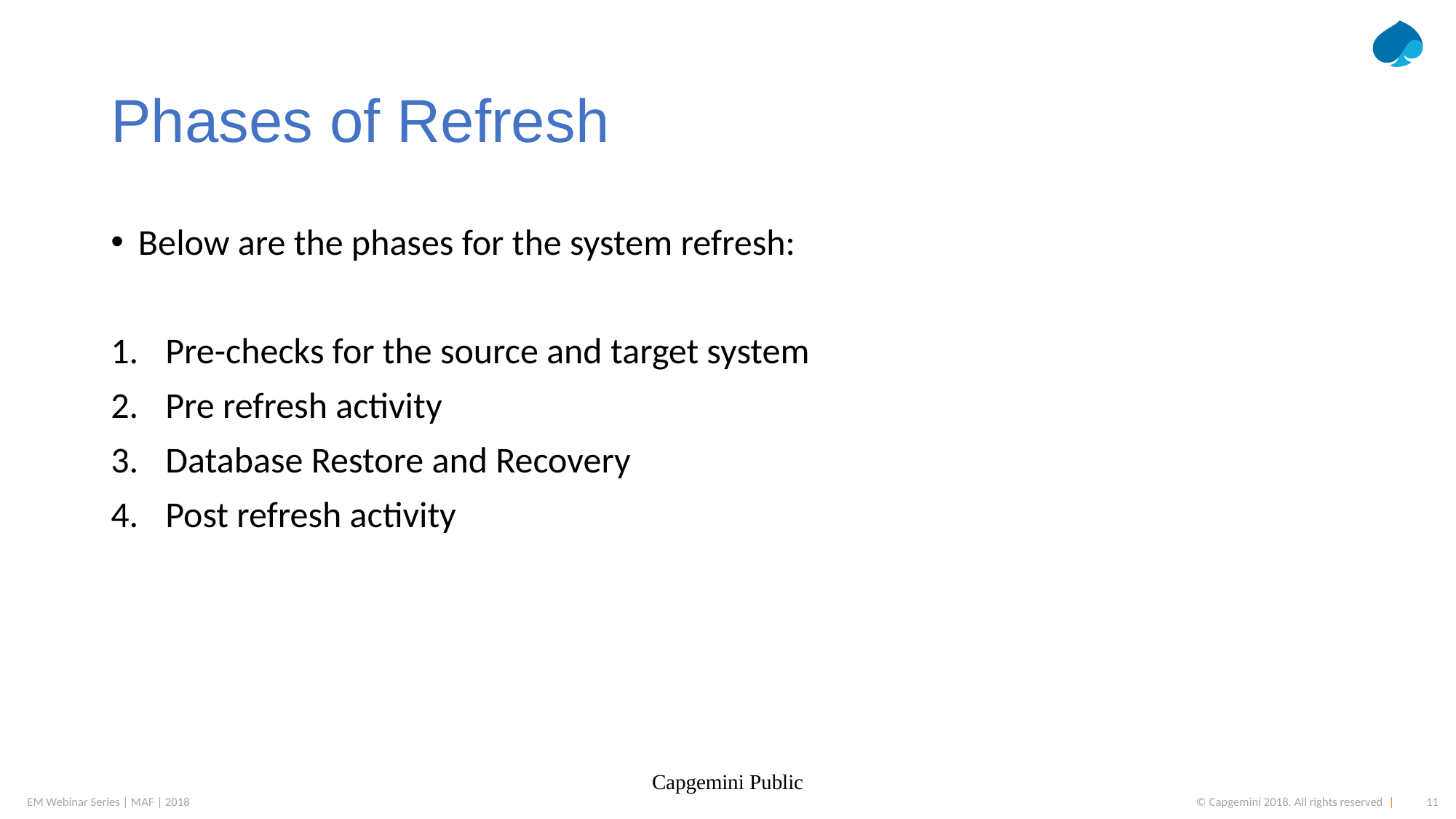

# Phases of Refresh
Below are the phases for the system refresh:

Pre-checks for the source and target system
Pre refresh activity
Database Restore and Recovery
Post refresh activity

Capgemini Public